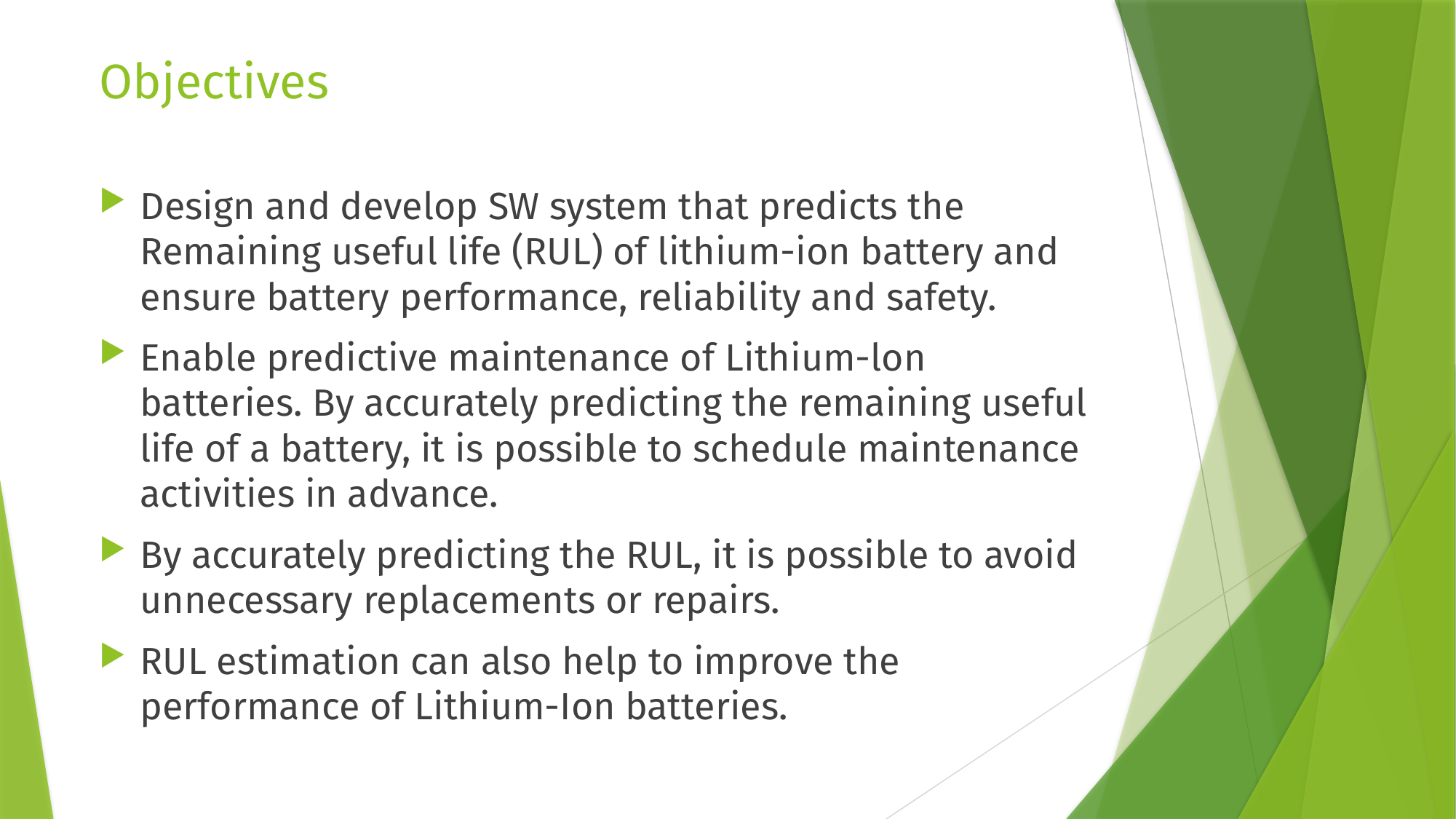

# Objectives
Design and develop SW system that predicts the Remaining useful life (RUL) of lithium-ion battery and ensure battery performance, reliability and safety.
Enable predictive maintenance of Lithium-lon batteries. By accurately predicting the remaining useful life of a battery, it is possible to schedule maintenance activities in advance.
By accurately predicting the RUL, it is possible to avoid unnecessary replacements or repairs.
RUL estimation can also help to improve the performance of Lithium-Ion batteries.